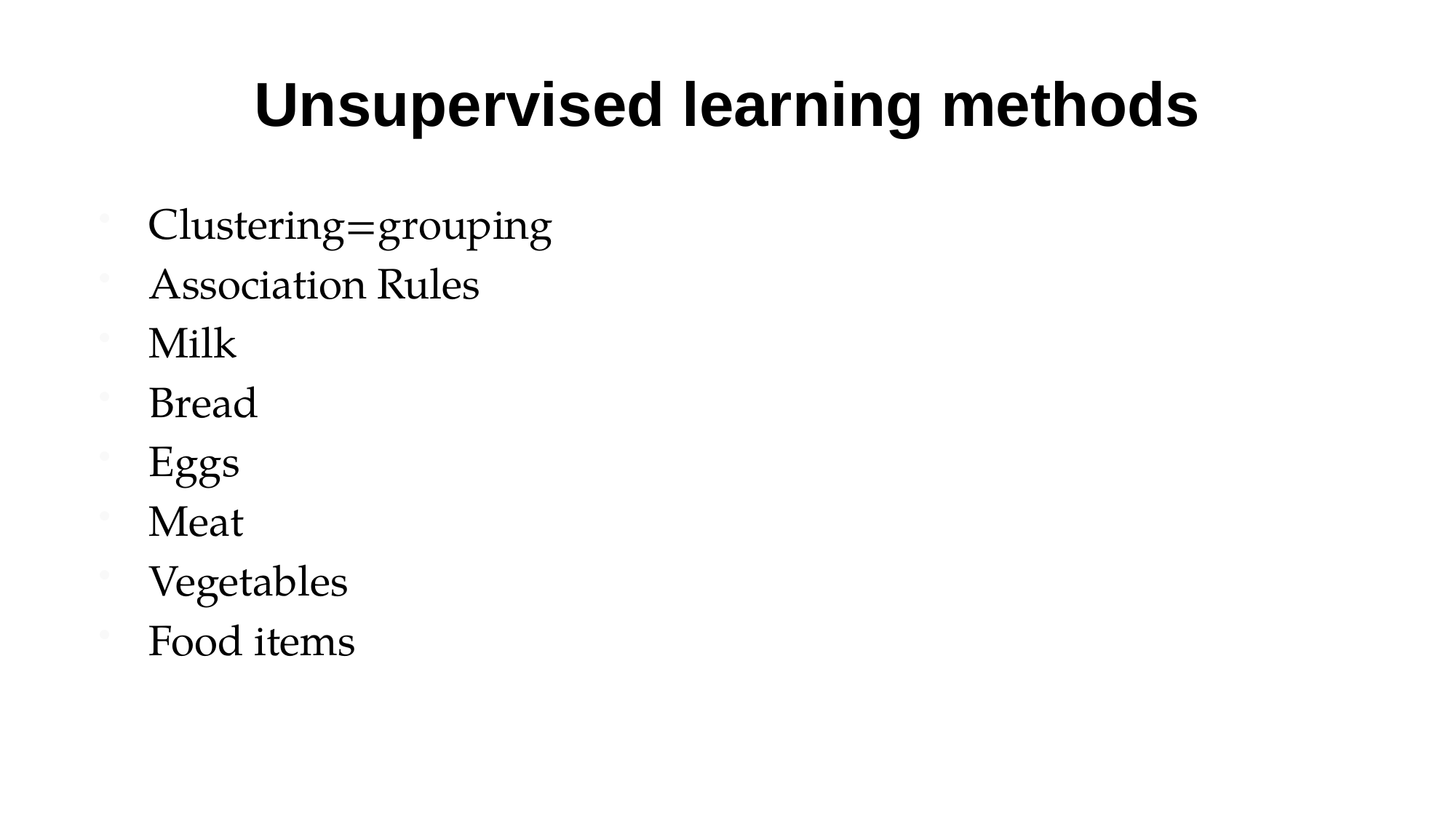

# Unsupervised learning methods
Clustering=grouping
Association Rules
Milk
Bread
Eggs
Meat
Vegetables
Food items